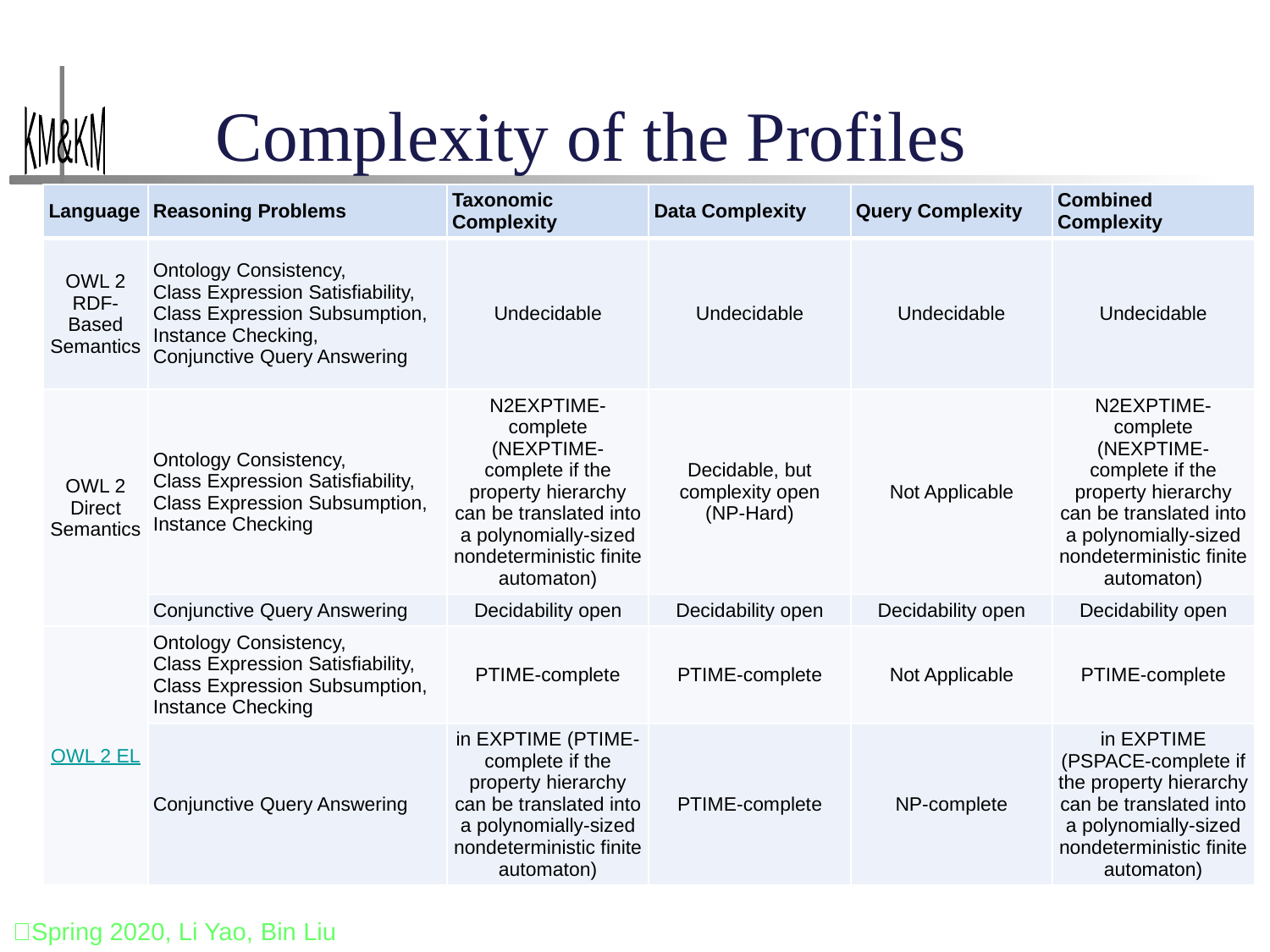

# Complexity of the Profiles
| Language | Reasoning Problems | Taxonomic Complexity | Data Complexity | Query Complexity | Combined Complexity |
| --- | --- | --- | --- | --- | --- |
| OWL 2 RDF-Based Semantics | Ontology Consistency, Class Expression Satisfiability, Class Expression Subsumption, Instance Checking, Conjunctive Query Answering | Undecidable | Undecidable | Undecidable | Undecidable |
| OWL 2 Direct Semantics | Ontology Consistency, Class Expression Satisfiability, Class Expression Subsumption, Instance Checking | N2EXPTIME-complete (NEXPTIME-complete if the property hierarchy can be translated into a polynomially-sized nondeterministic finite automaton) | Decidable, but complexity open (NP-Hard) | Not Applicable | N2EXPTIME-complete (NEXPTIME-complete if the property hierarchy can be translated into a polynomially-sized nondeterministic finite automaton) |
|  | Conjunctive Query Answering | Decidability open | Decidability open | Decidability open | Decidability open |
| OWL 2 EL | Ontology Consistency, Class Expression Satisfiability, Class Expression Subsumption, Instance Checking | PTIME-complete | PTIME-complete | Not Applicable | PTIME-complete |
|  | Conjunctive Query Answering | in EXPTIME (PTIME-complete if the property hierarchy can be translated into a polynomially-sized nondeterministic finite automaton) | PTIME-complete | NP-complete | in EXPTIME (PSPACE-complete if the property hierarchy can be translated into a polynomially-sized nondeterministic finite automaton) |